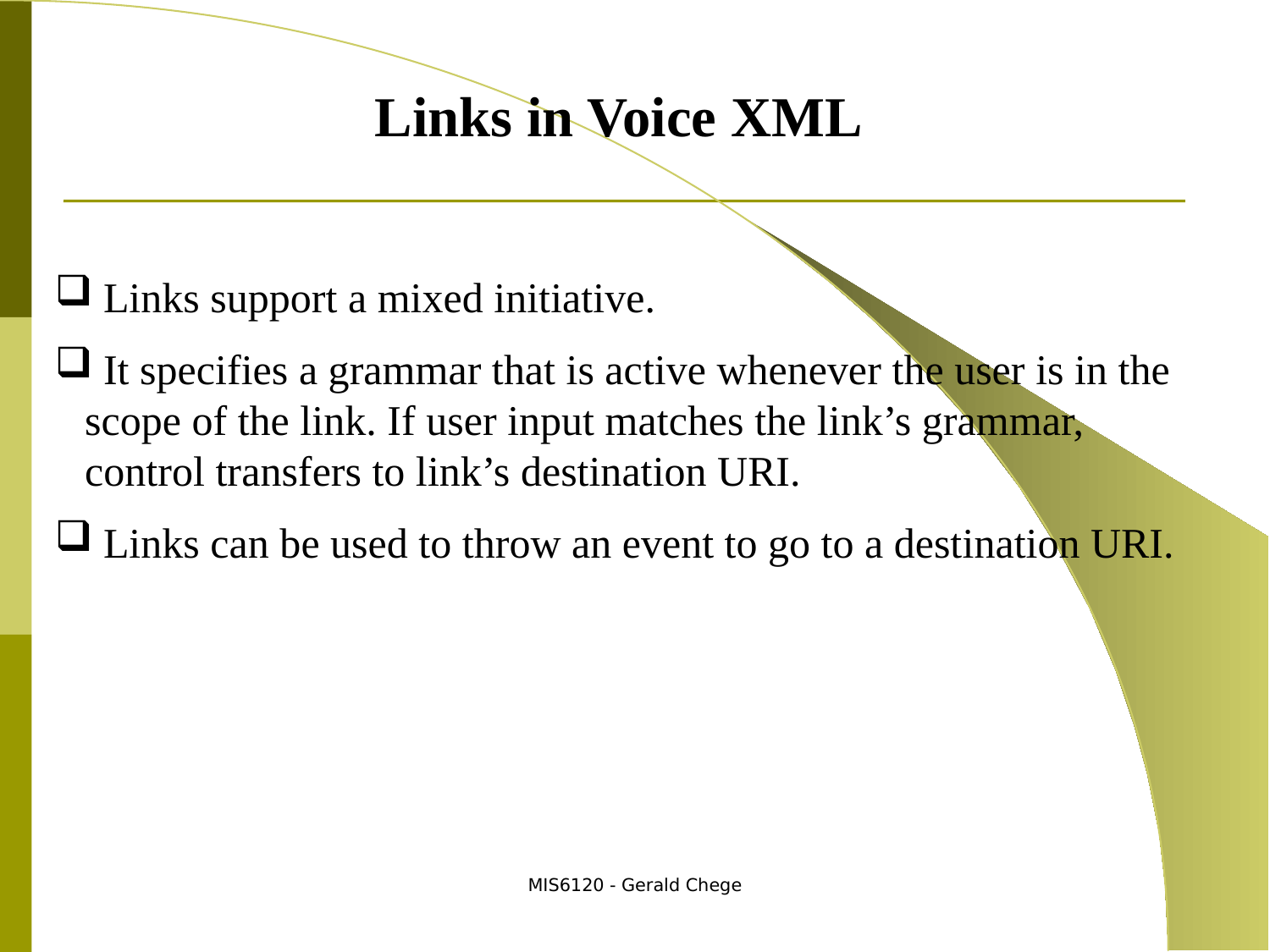

Links in Voice XML
 Links support a mixed initiative.
 It specifies a grammar that is active whenever the user is in the scope of the link. If user input matches the link’s grammar, control transfers to link’s destination URI.
 Links can be used to throw an event to go to a destination URI.
MIS6120 - Gerald Chege